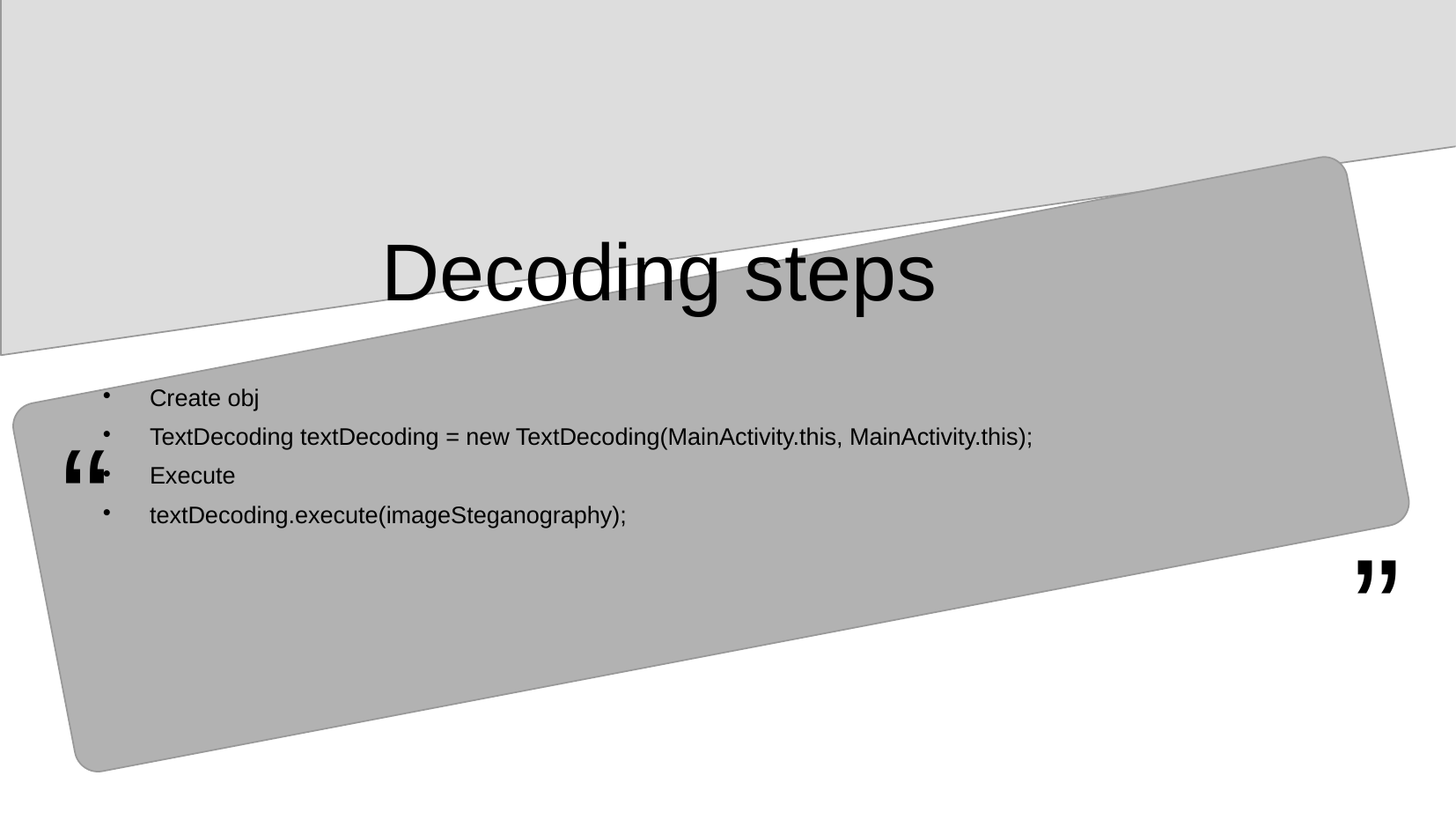

# Decoding steps
Create obj
TextDecoding textDecoding = new TextDecoding(MainActivity.this, MainActivity.this);
Execute
textDecoding.execute(imageSteganography);